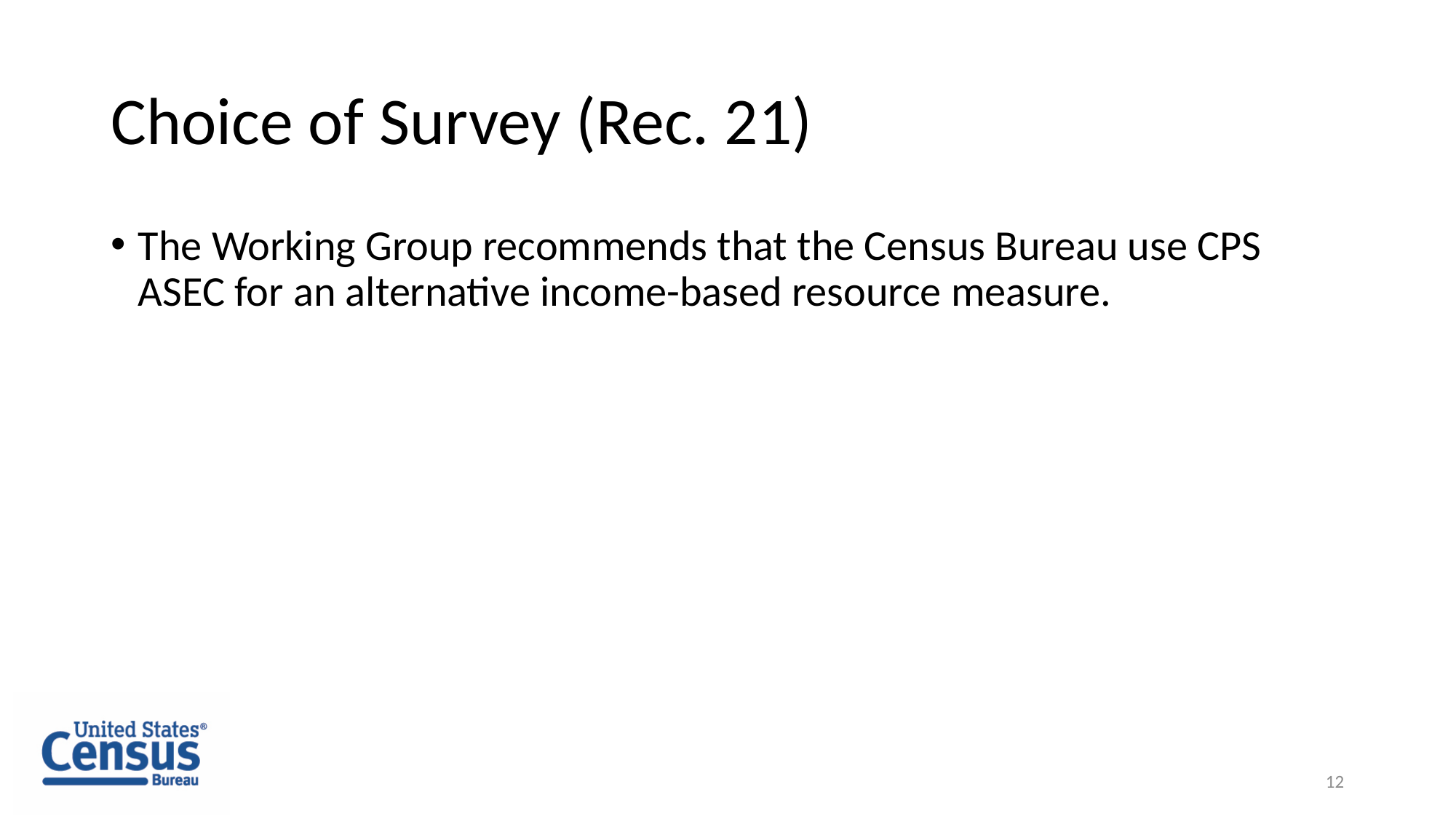

# Choice of Survey (Rec. 21)
The Working Group recommends that the Census Bureau use CPS ASEC for an alternative income-based resource measure.
12